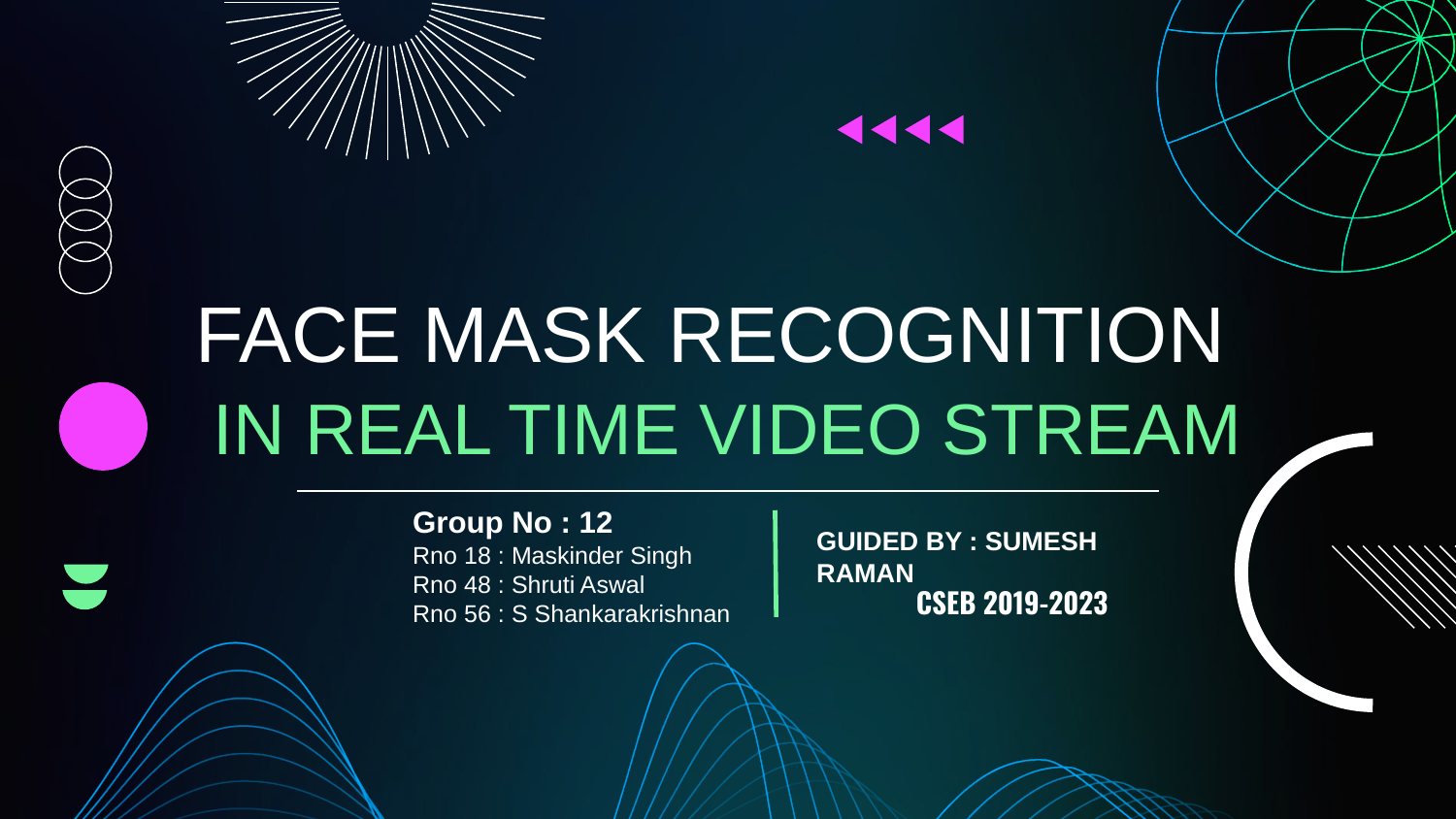

# FACE MASK RECOGNITION
IN REAL TIME VIDEO STREAM

Group No : 12
Rno 18 : Maskinder Singh
Rno 48 : Shruti Aswal
Rno 56 : S Shankarakrishnan

GUIDED BY : SUMESH RAMAN
CSEB 2019-2023